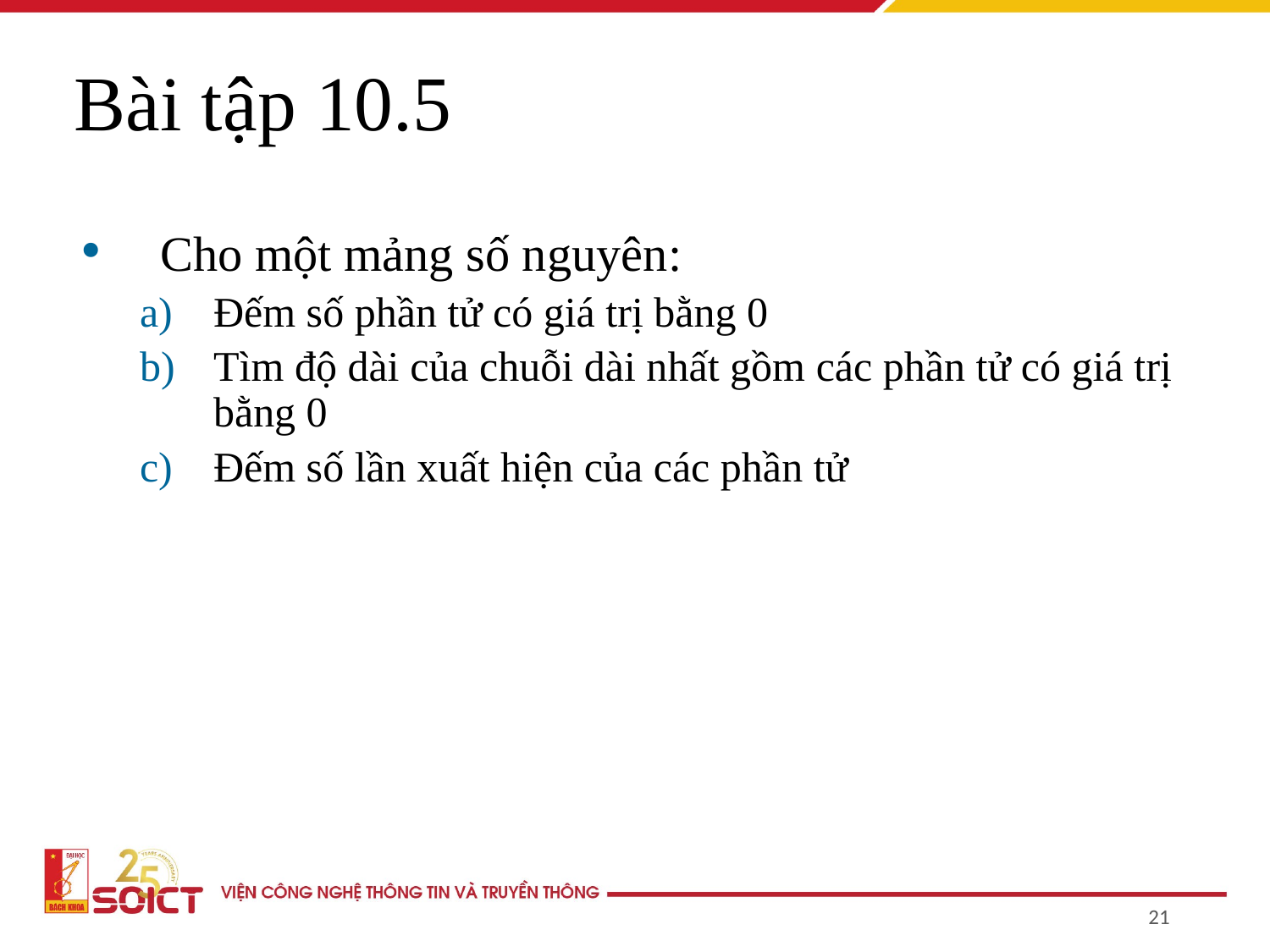

Bài tập 10.5
Cho một mảng số nguyên:
Đếm số phần tử có giá trị bằng 0
Tìm độ dài của chuỗi dài nhất gồm các phần tử có giá trị bằng 0
Đếm số lần xuất hiện của các phần tử
21